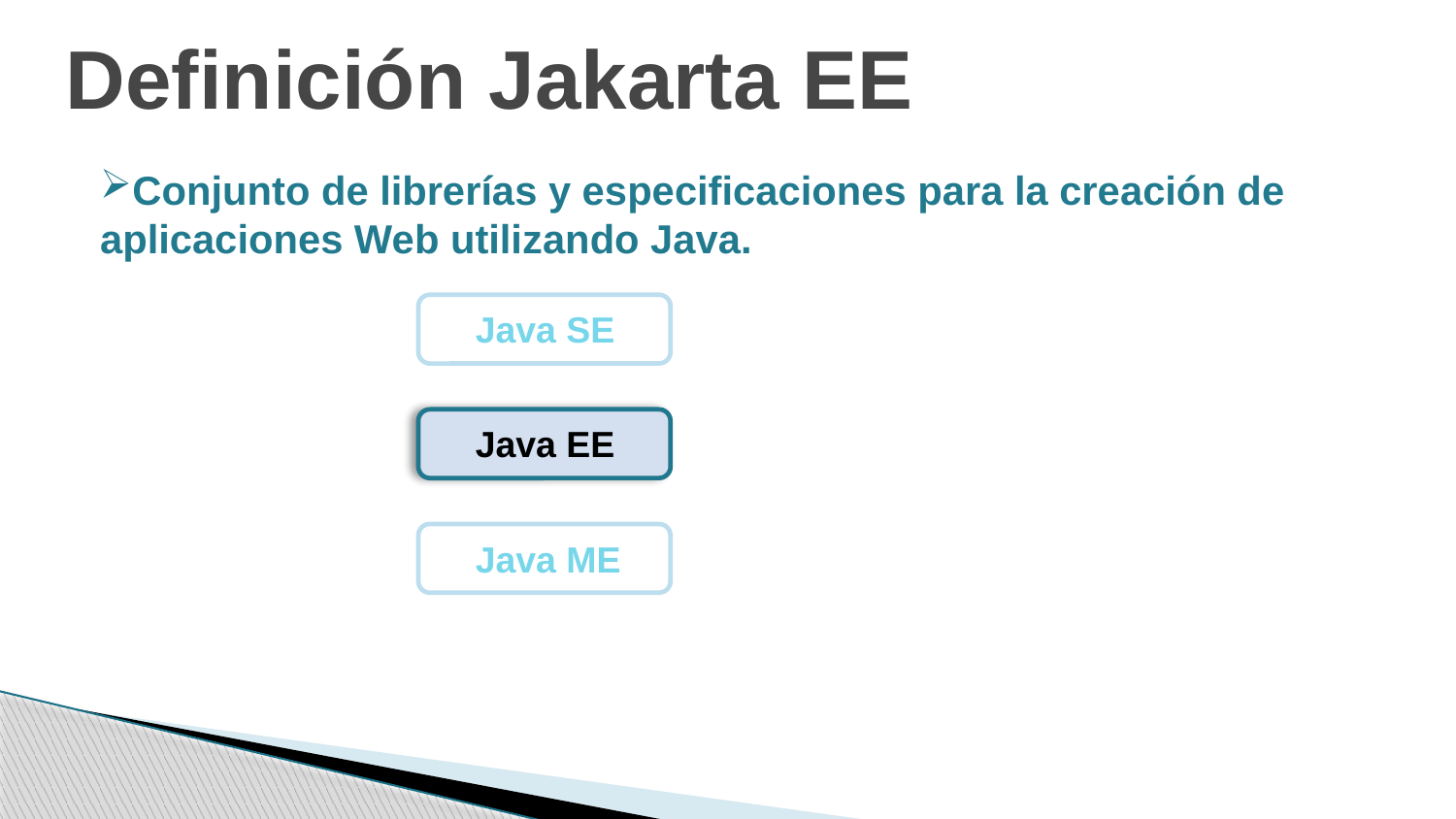

Definición Jakarta EE
Conjunto de librerías y especificaciones para la creación de aplicaciones Web utilizando Java.

Java SE

Java EE

Java ME